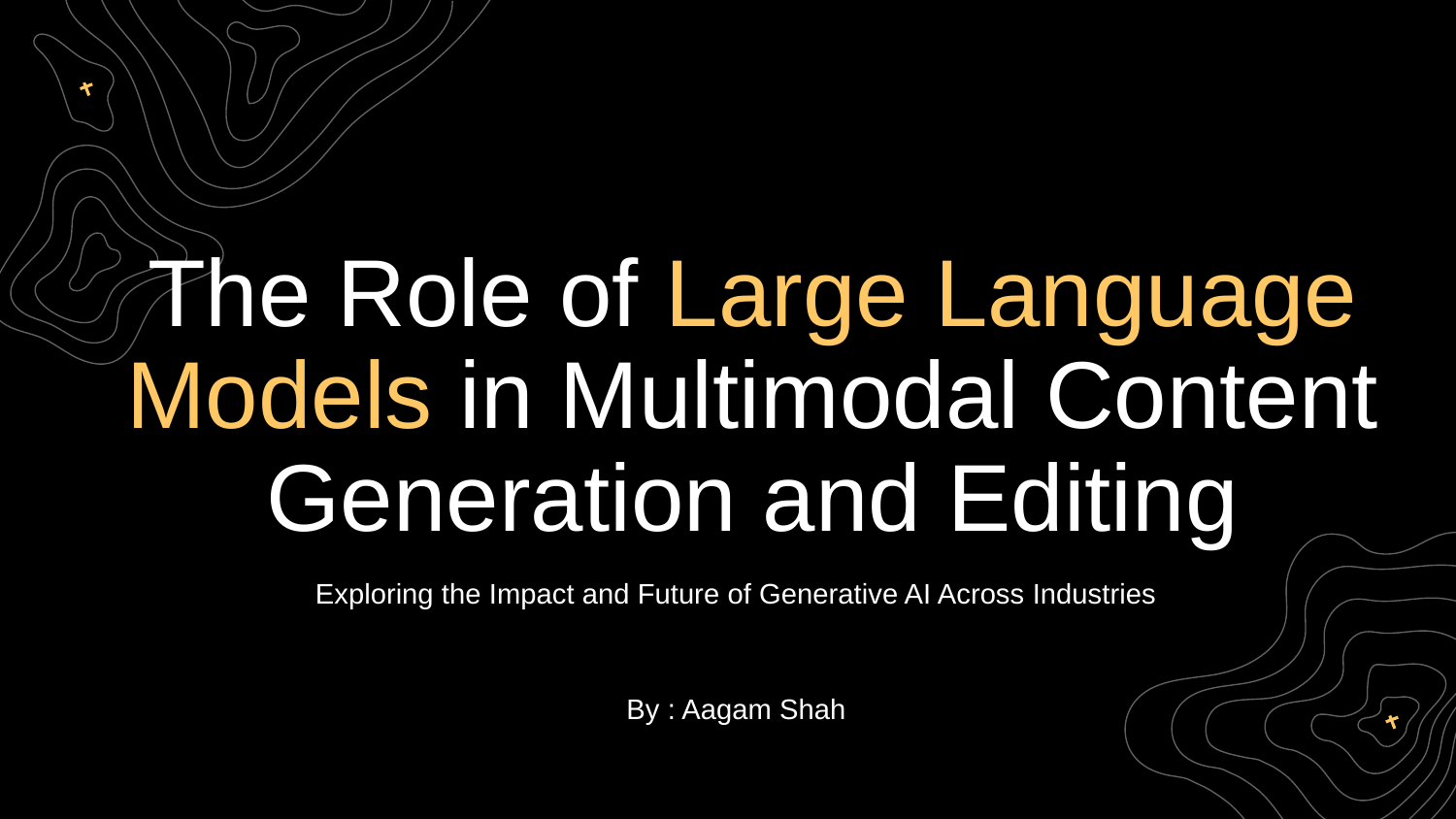

# The Role of Large Language Models in Multimodal Content Generation and Editing
Exploring the Impact and Future of Generative AI Across Industries
By : Aagam Shah